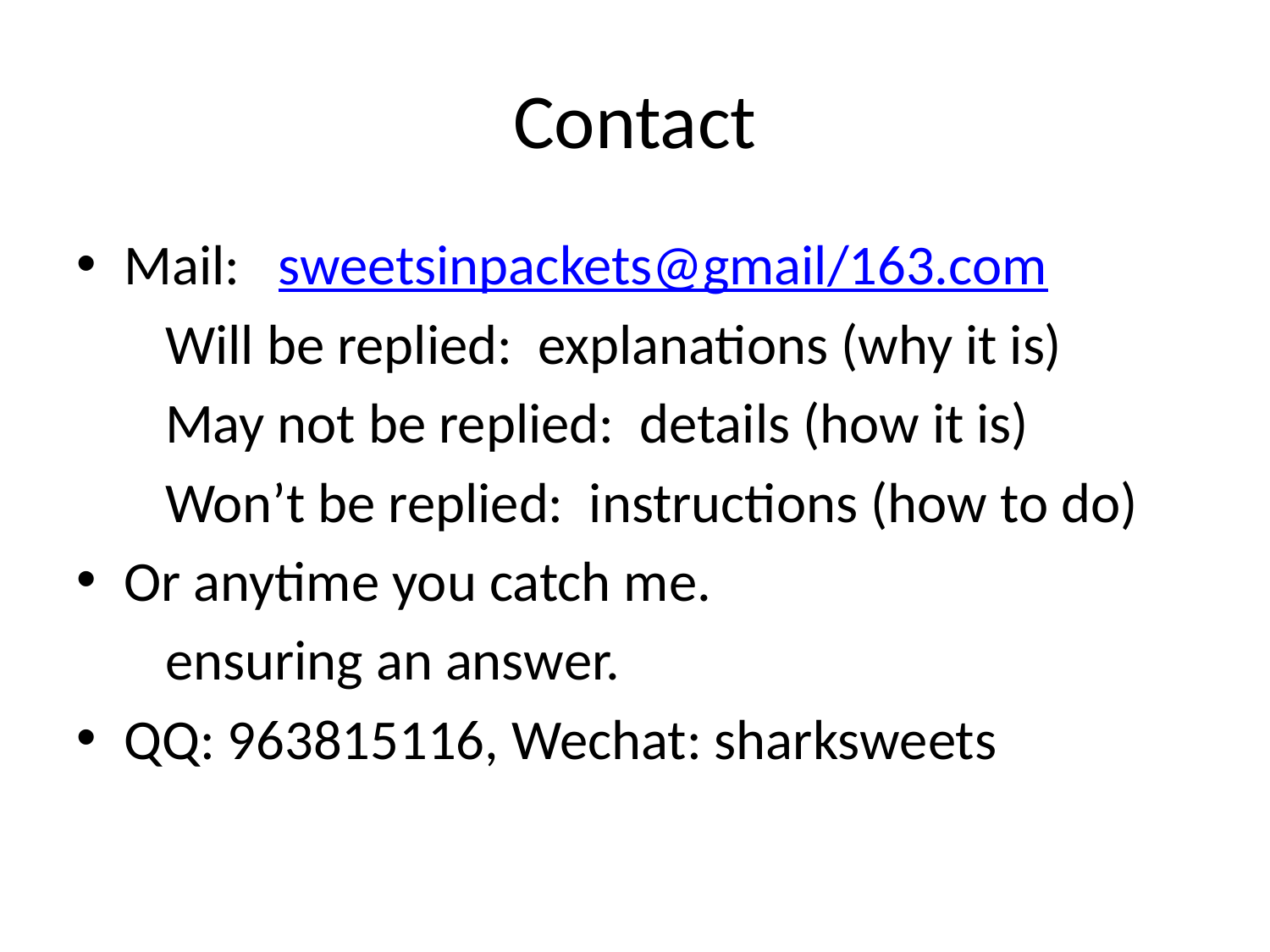

# Contact
Mail:   sweetsinpackets@gmail/163.com
       Will be replied:  explanations (why it is)
       May not be replied:  details (how it is)
       Won’t be replied:  instructions (how to do)
Or anytime you catch me.
       ensuring an answer.
QQ: 963815116, Wechat: sharksweets